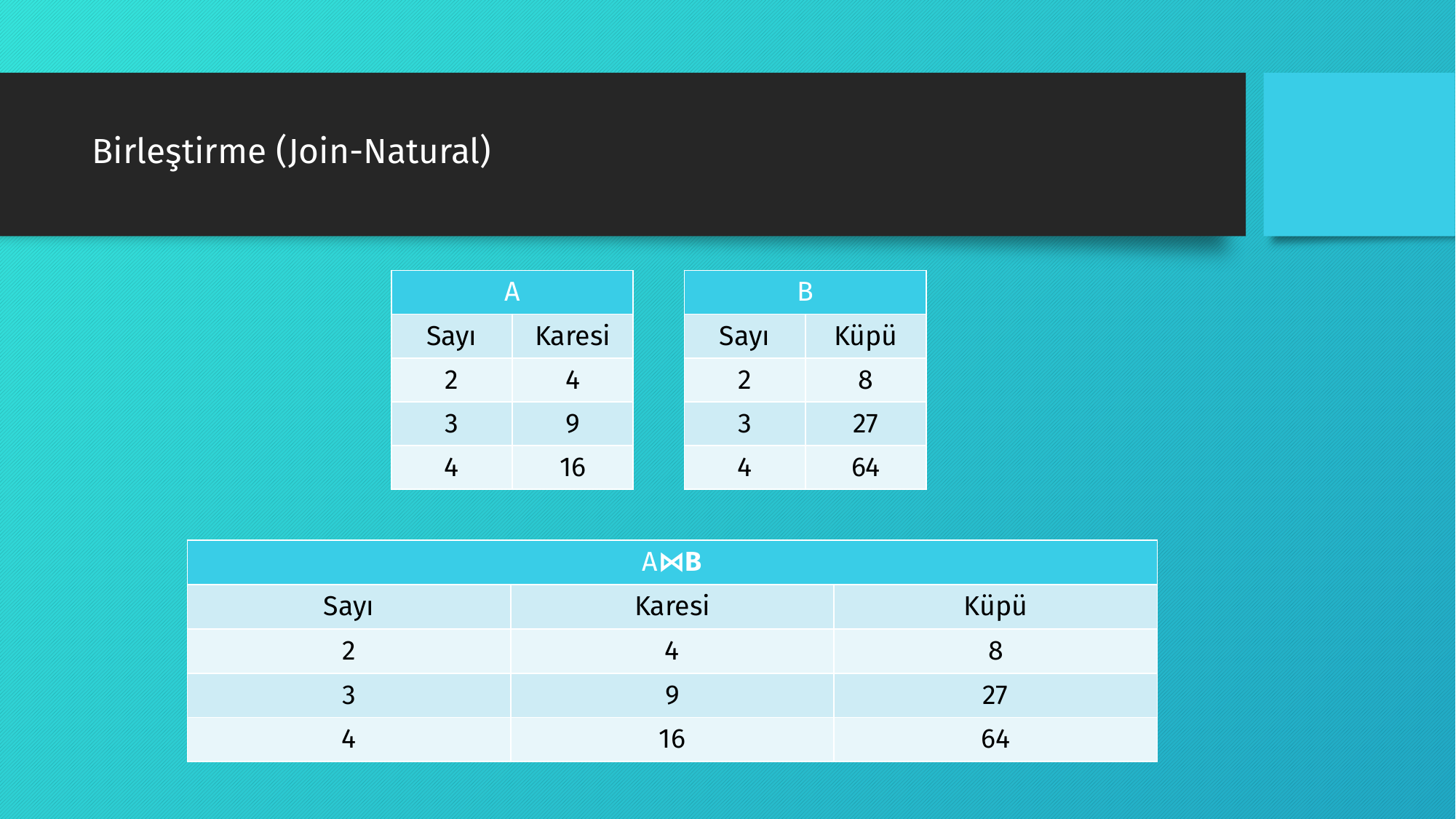

# Birleştirme (Join-Natural)
| A |  |
| --- | --- |
| Sayı | Karesi |
| 2 | 4 |
| 3 | 9 |
| 4 | 16 |
| B |  |
| --- | --- |
| Sayı | Küpü |
| 2 | 8 |
| 3 | 27 |
| 4 | 64 |
| A⋈B |  |  |
| --- | --- | --- |
| Sayı | Karesi | Küpü |
| 2 | 4 | 8 |
| 3 | 9 | 27 |
| 4 | 16 | 64 |